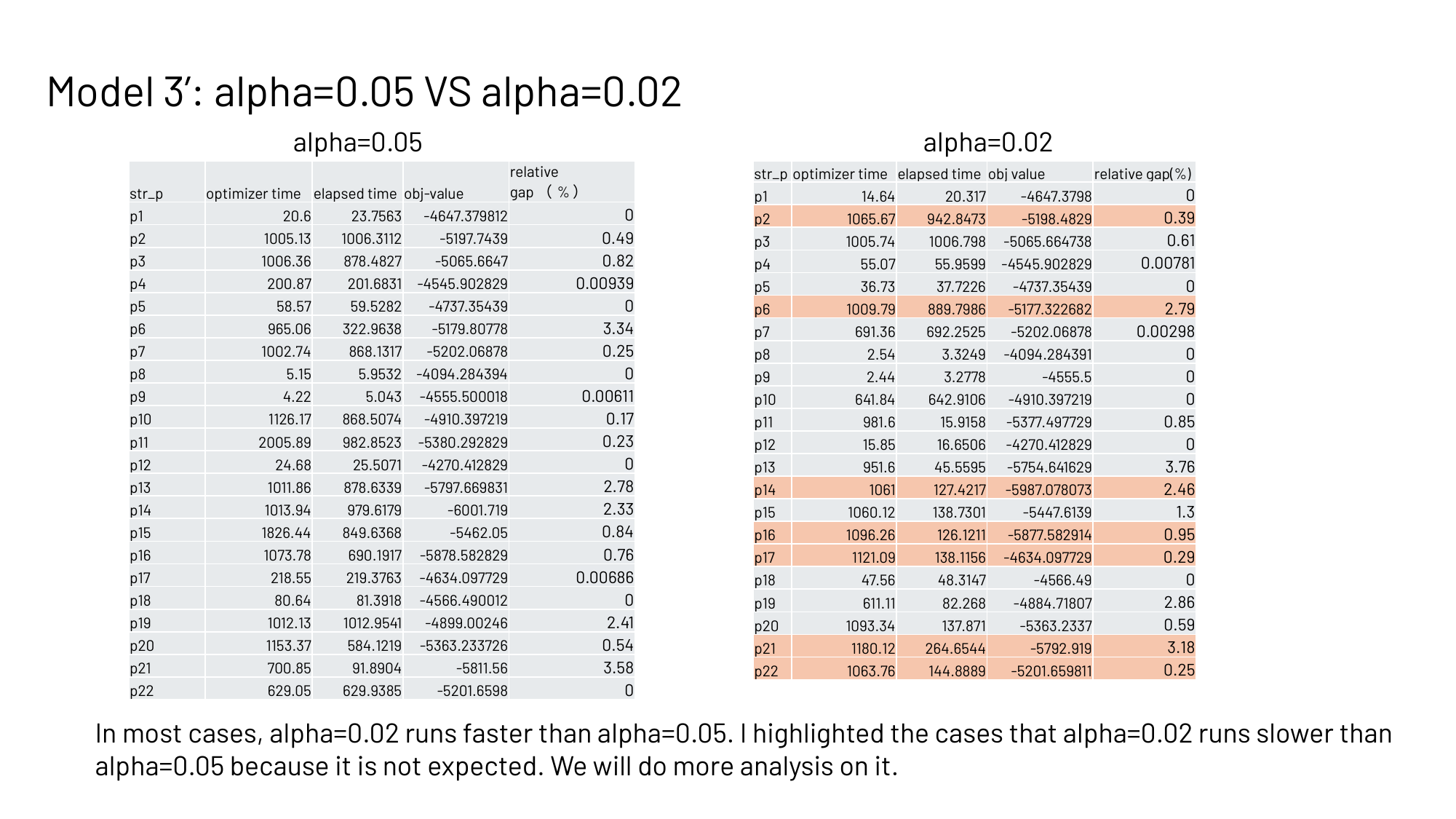

Model 3’: alpha=0.05 VS alpha=0.02
alpha=0.05
alpha=0.02
| str\_p | optimizer time | elapsed time | obj-value | relative gap（%） |
| --- | --- | --- | --- | --- |
| p1 | 20.6 | 23.7563 | -4647.379812 | 0 |
| p2 | 1005.13 | 1006.3112 | -5197.7439 | 0.49 |
| p3 | 1006.36 | 878.4827 | -5065.6647 | 0.82 |
| p4 | 200.87 | 201.6831 | -4545.902829 | 0.00939 |
| p5 | 58.57 | 59.5282 | -4737.35439 | 0 |
| p6 | 965.06 | 322.9638 | -5179.80778 | 3.34 |
| p7 | 1002.74 | 868.1317 | -5202.06878 | 0.25 |
| p8 | 5.15 | 5.9532 | -4094.284394 | 0 |
| p9 | 4.22 | 5.043 | -4555.500018 | 0.00611 |
| p10 | 1126.17 | 868.5074 | -4910.397219 | 0.17 |
| p11 | 2005.89 | 982.8523 | -5380.292829 | 0.23 |
| p12 | 24.68 | 25.5071 | -4270.412829 | 0 |
| p13 | 1011.86 | 878.6339 | -5797.669831 | 2.78 |
| p14 | 1013.94 | 979.6179 | -6001.719 | 2.33 |
| p15 | 1826.44 | 849.6368 | -5462.05 | 0.84 |
| p16 | 1073.78 | 690.1917 | -5878.582829 | 0.76 |
| p17 | 218.55 | 219.3763 | -4634.097729 | 0.00686 |
| p18 | 80.64 | 81.3918 | -4566.490012 | 0 |
| p19 | 1012.13 | 1012.9541 | -4899.00246 | 2.41 |
| p20 | 1153.37 | 584.1219 | -5363.233726 | 0.54 |
| p21 | 700.85 | 91.8904 | -5811.56 | 3.58 |
| p22 | 629.05 | 629.9385 | -5201.6598 | 0 |
| str\_p | optimizer time | elapsed time | obj value | relative gap(%) |
| --- | --- | --- | --- | --- |
| p1 | 14.64 | 20.317 | -4647.3798 | 0 |
| p2 | 1065.67 | 942.8473 | -5198.4829 | 0.39 |
| p3 | 1005.74 | 1006.798 | -5065.664738 | 0.61 |
| p4 | 55.07 | 55.9599 | -4545.902829 | 0.00781 |
| p5 | 36.73 | 37.7226 | -4737.35439 | 0 |
| p6 | 1009.79 | 889.7986 | -5177.322682 | 2.79 |
| p7 | 691.36 | 692.2525 | -5202.06878 | 0.00298 |
| p8 | 2.54 | 3.3249 | -4094.284391 | 0 |
| p9 | 2.44 | 3.2778 | -4555.5 | 0 |
| p10 | 641.84 | 642.9106 | -4910.397219 | 0 |
| p11 | 981.6 | 15.9158 | -5377.497729 | 0.85 |
| p12 | 15.85 | 16.6506 | -4270.412829 | 0 |
| p13 | 951.6 | 45.5595 | -5754.641629 | 3.76 |
| p14 | 1061 | 127.4217 | -5987.078073 | 2.46 |
| p15 | 1060.12 | 138.7301 | -5447.6139 | 1.3 |
| p16 | 1096.26 | 126.1211 | -5877.582914 | 0.95 |
| p17 | 1121.09 | 138.1156 | -4634.097729 | 0.29 |
| p18 | 47.56 | 48.3147 | -4566.49 | 0 |
| p19 | 611.11 | 82.268 | -4884.71807 | 2.86 |
| p20 | 1093.34 | 137.871 | -5363.2337 | 0.59 |
| p21 | 1180.12 | 264.6544 | -5792.919 | 3.18 |
| p22 | 1063.76 | 144.8889 | -5201.659811 | 0.25 |
In most cases, alpha=0.02 runs faster than alpha=0.05. I highlighted the cases that alpha=0.02 runs slower than alpha=0.05 because it is not expected. We will do more analysis on it.